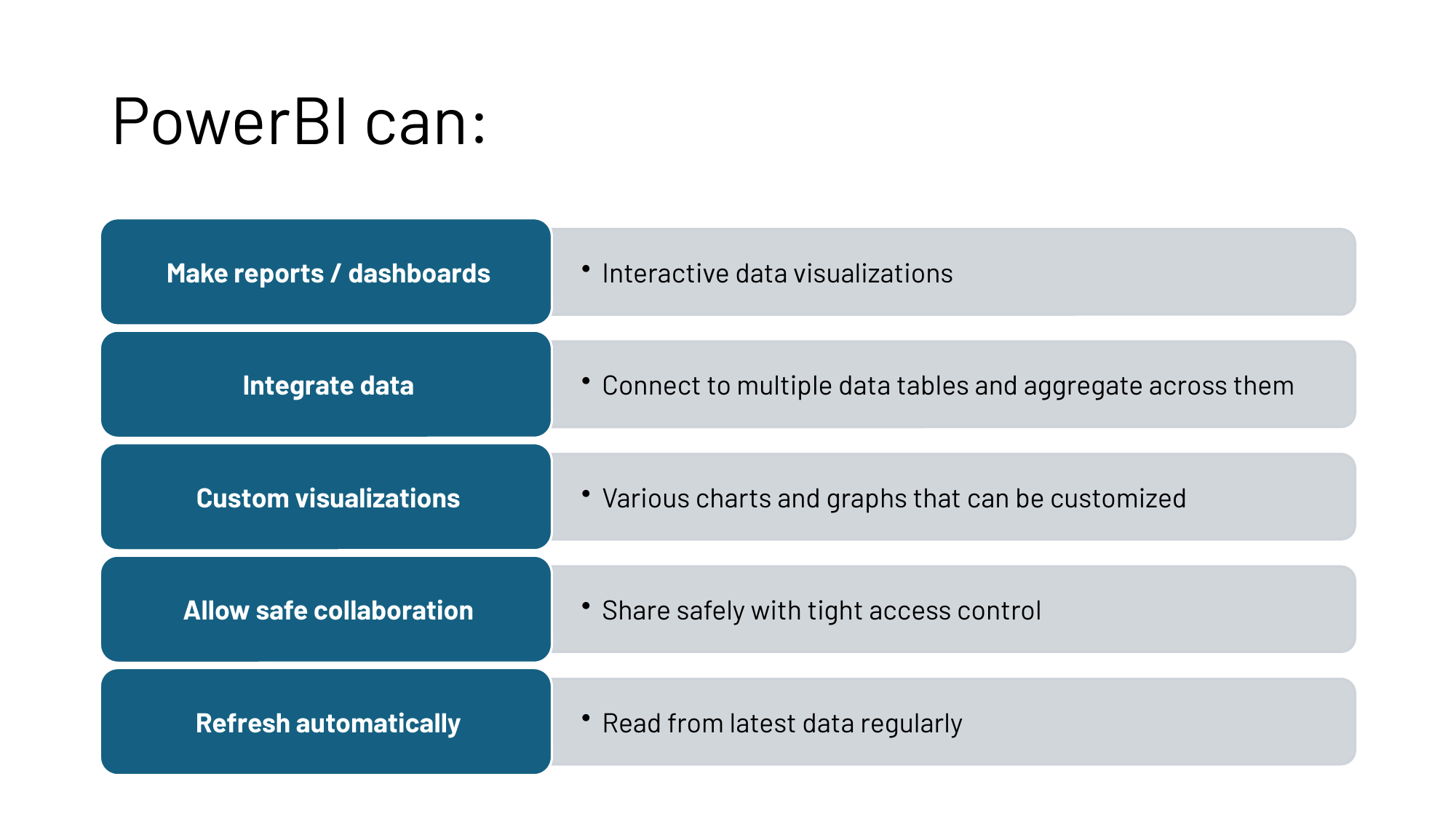

# PowerBI can:
Interactive data visualizations
Make reports / dashboards
Connect to multiple data tables and aggregate across them
Integrate data
Various charts and graphs that can be customized
Custom visualizations
Share safely with tight access control
Allow safe collaboration
Read from latest data regularly
Refresh automatically